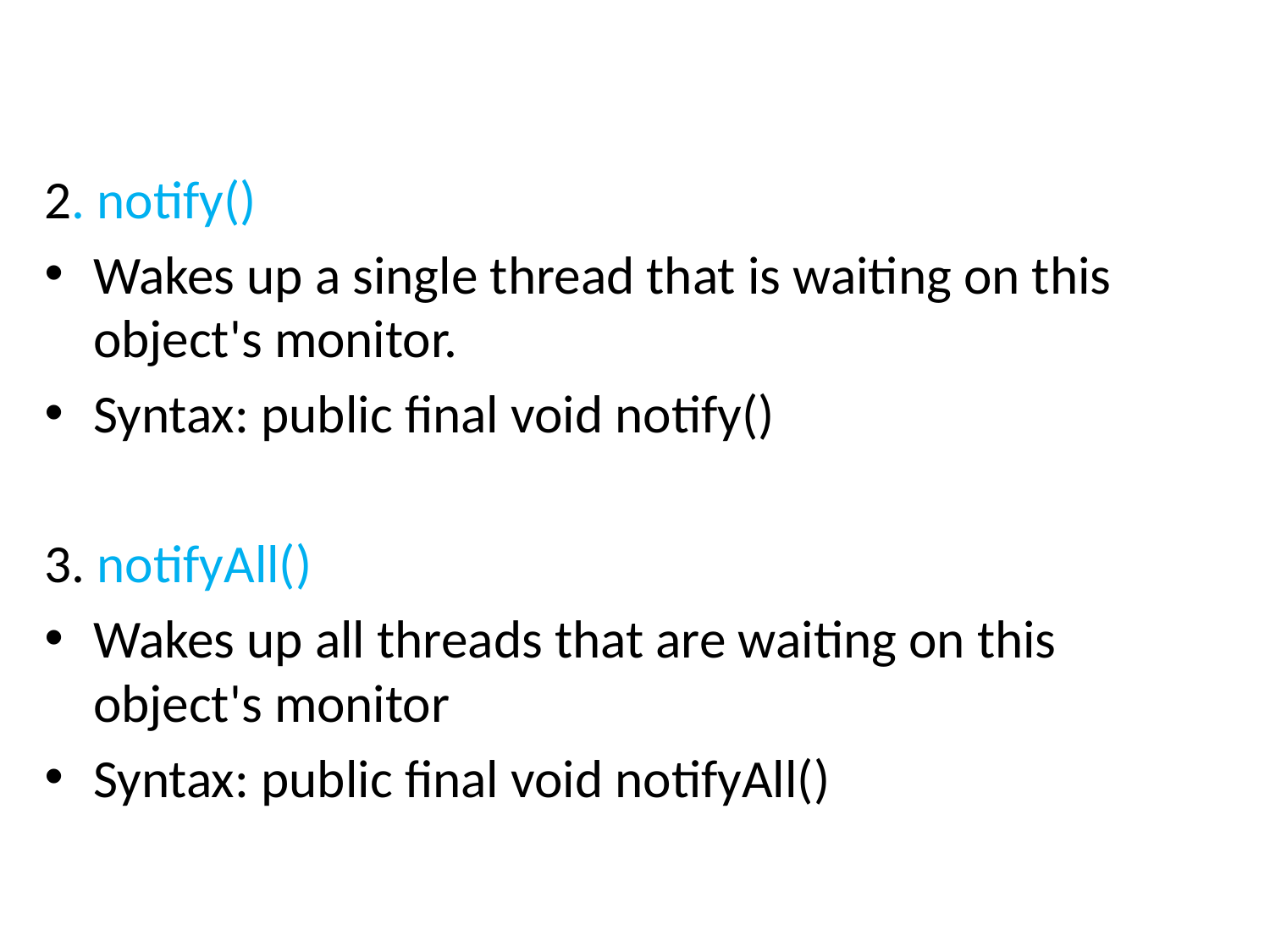

#
2. notify()
Wakes up a single thread that is waiting on this object's monitor.
Syntax: public final void notify()

3. notifyAll()
Wakes up all threads that are waiting on this object's monitor
Syntax: public final void notifyAll()